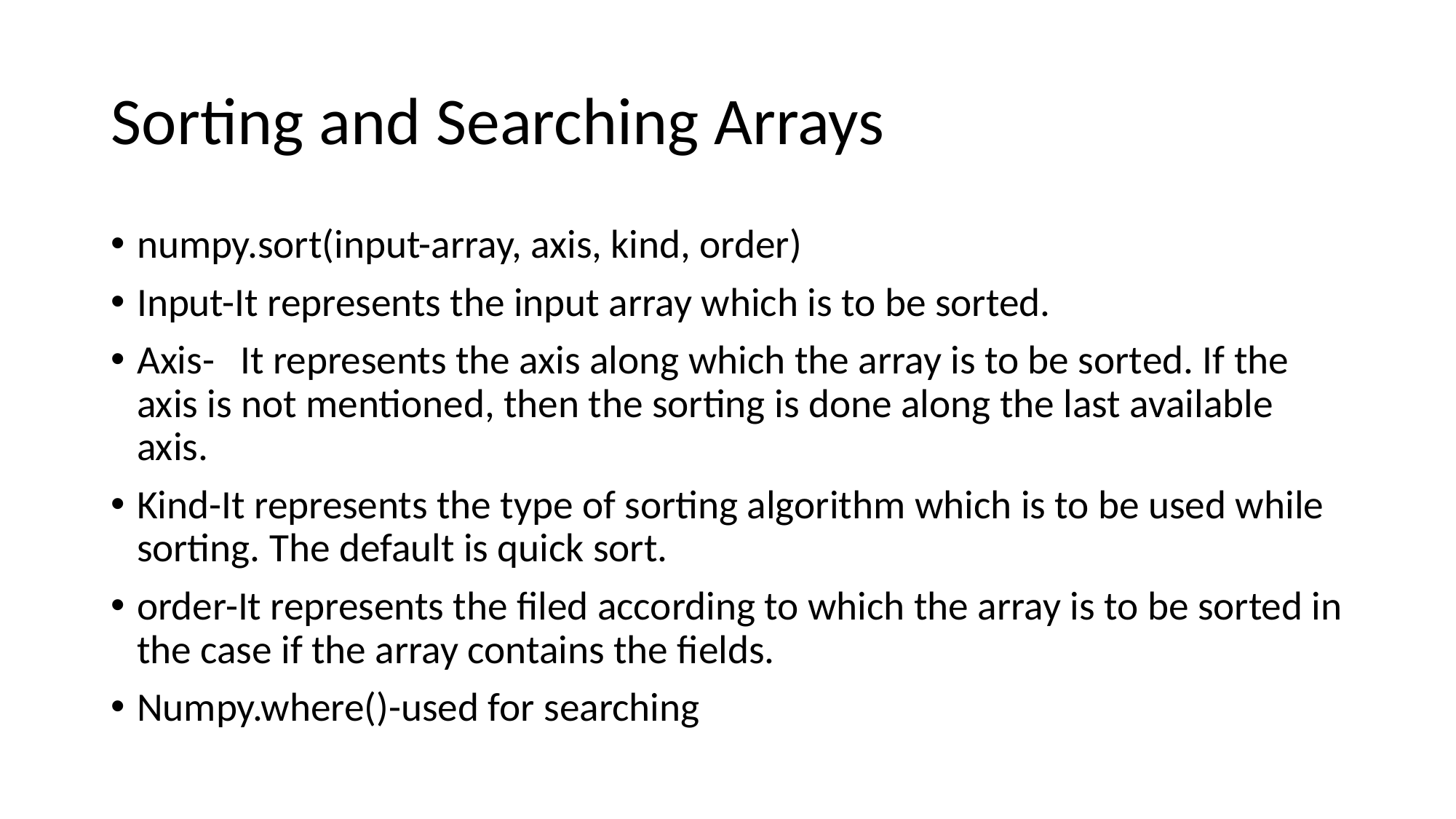

# Sorting and Searching Arrays
numpy.sort(input-array, axis, kind, order)
Input-It represents the input array which is to be sorted.
Axis-	It represents the axis along which the array is to be sorted. If the axis is not mentioned, then the sorting is done along the last available axis.
Kind-It represents the type of sorting algorithm which is to be used while sorting. The default is quick sort.
order-It represents the filed according to which the array is to be sorted in the case if the array contains the fields.
Numpy.where()-used for searching